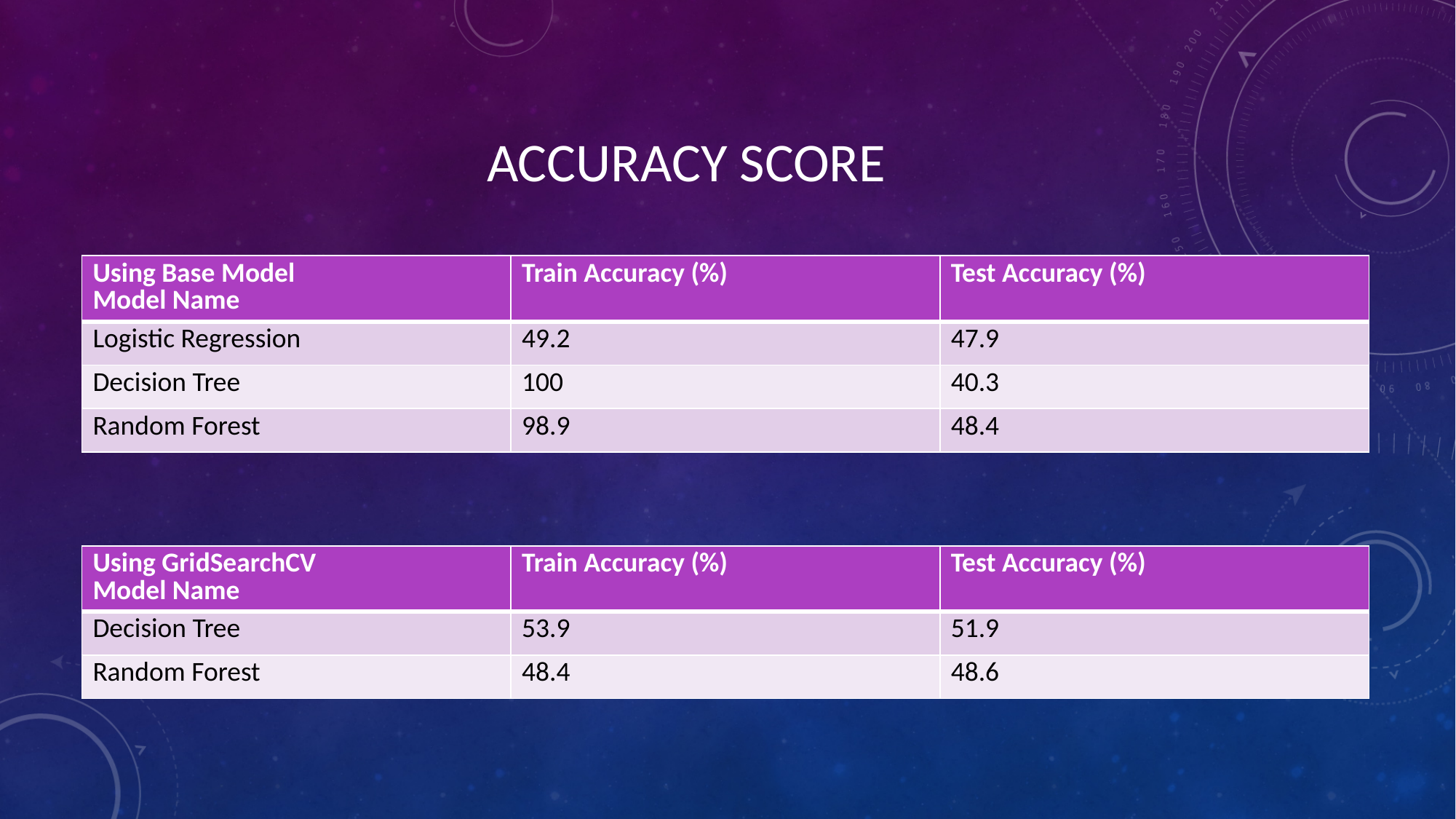

# ACCURACY SCORE
| Using Base Model Model Name | Train Accuracy (%) | Test Accuracy (%) |
| --- | --- | --- |
| Logistic Regression | 49.2 | 47.9 |
| Decision Tree | 100 | 40.3 |
| Random Forest | 98.9 | 48.4 |
| Using GridSearchCV Model Name | Train Accuracy (%) | Test Accuracy (%) |
| --- | --- | --- |
| Decision Tree | 53.9 | 51.9 |
| Random Forest | 48.4 | 48.6 |